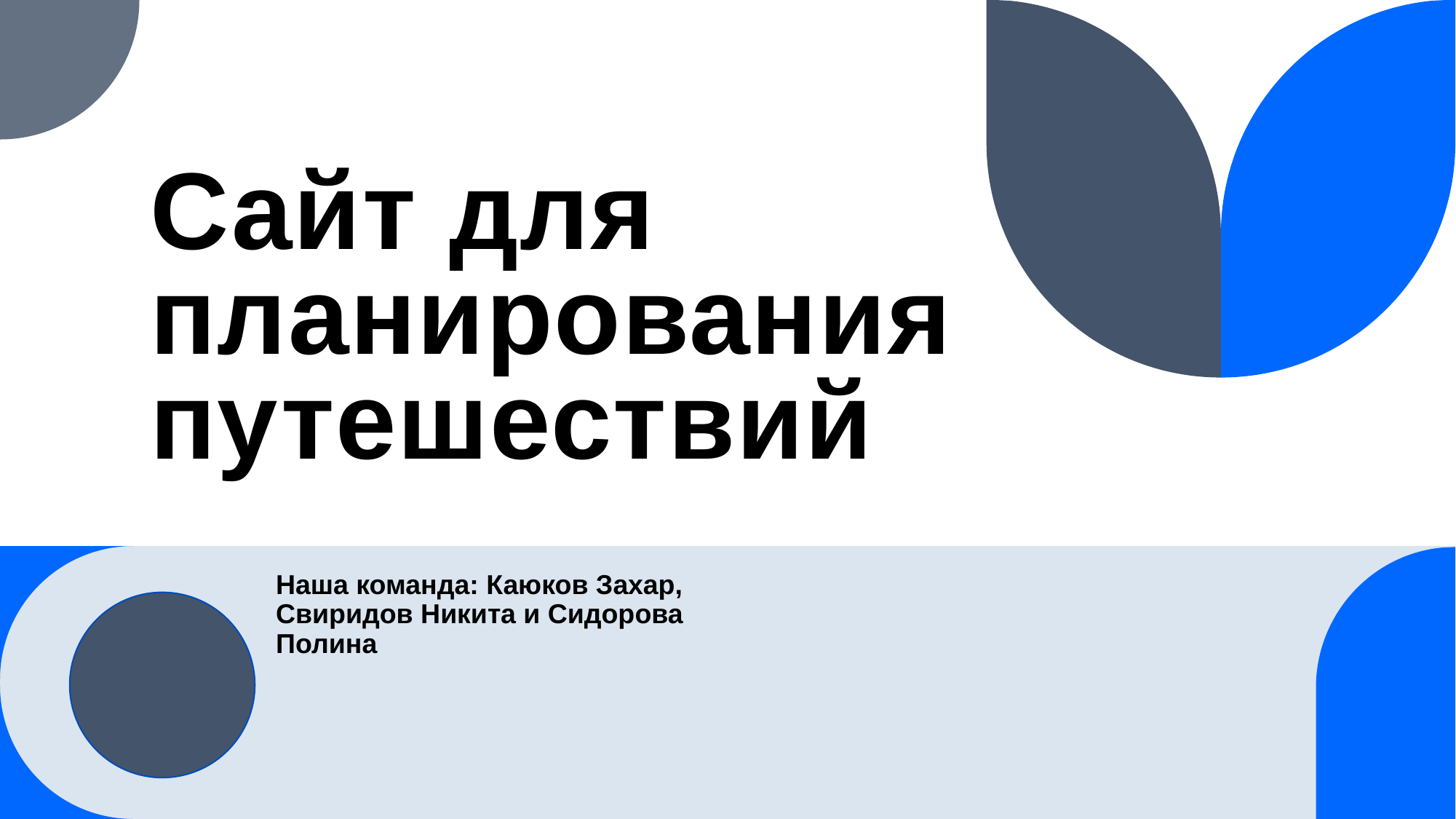

# Сайт для планирования путешествий
Наша команда: Каюков Захар, Свиридов Никита и Сидорова Полина